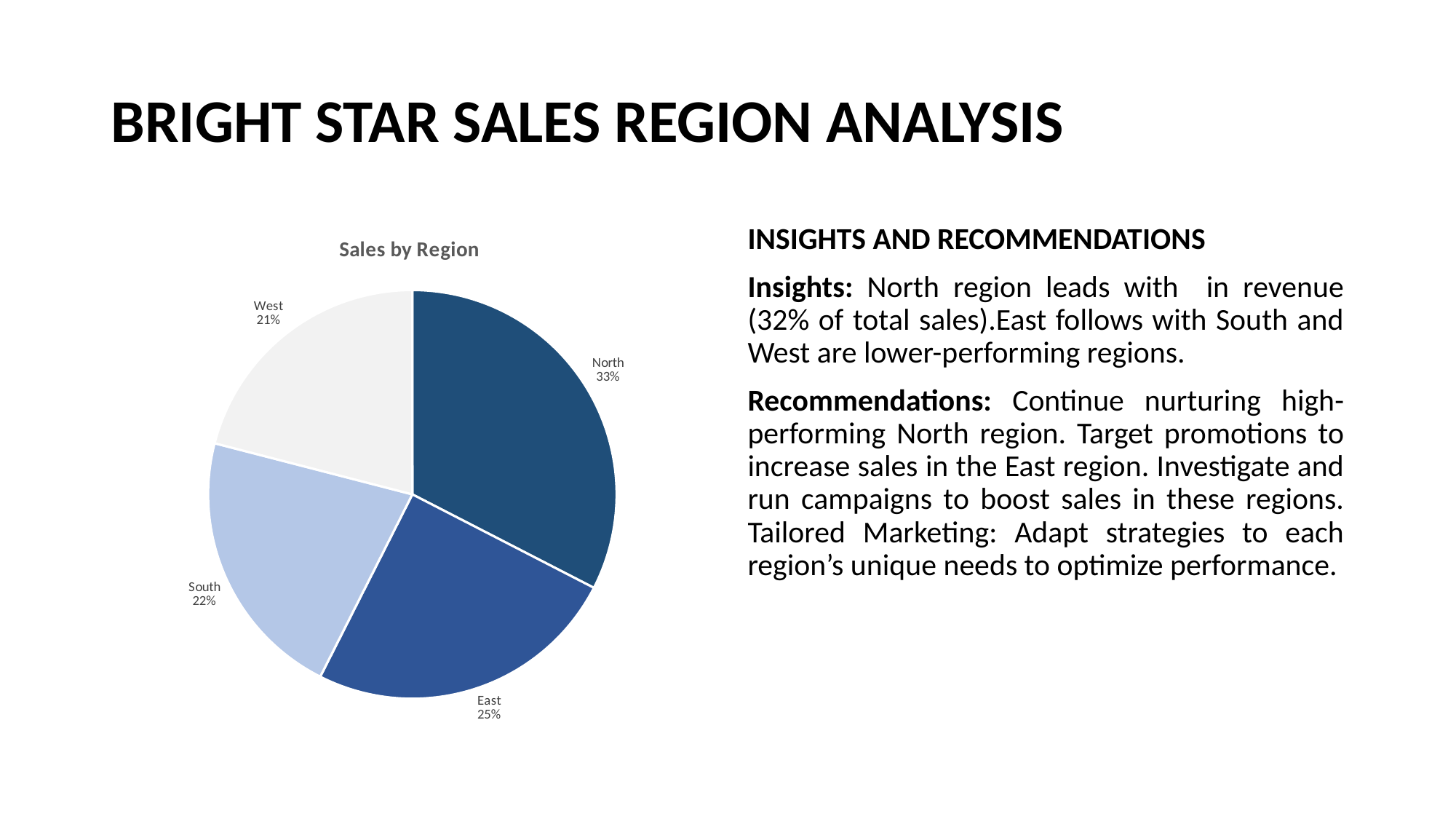

# BRIGHT STAR SALES REGION ANALYSIS

### Chart: Sales by Region

| Category | Total |
|---|---|
| North | 141660.33999999997 |
| East | 108275.51 |
| South | 93848.32999999999 |
| West | 91251.97999999998 |
INSIGHTS AND RECOMMENDATIONS
Insights: North region leads with  in revenue (32% of total sales).East follows with South and West are lower-performing regions.
Recommendations: Continue nurturing high-performing North region. Target promotions to increase sales in the East region. Investigate and run campaigns to boost sales in these regions. Tailored Marketing: Adapt strategies to each region’s unique needs to optimize performance.